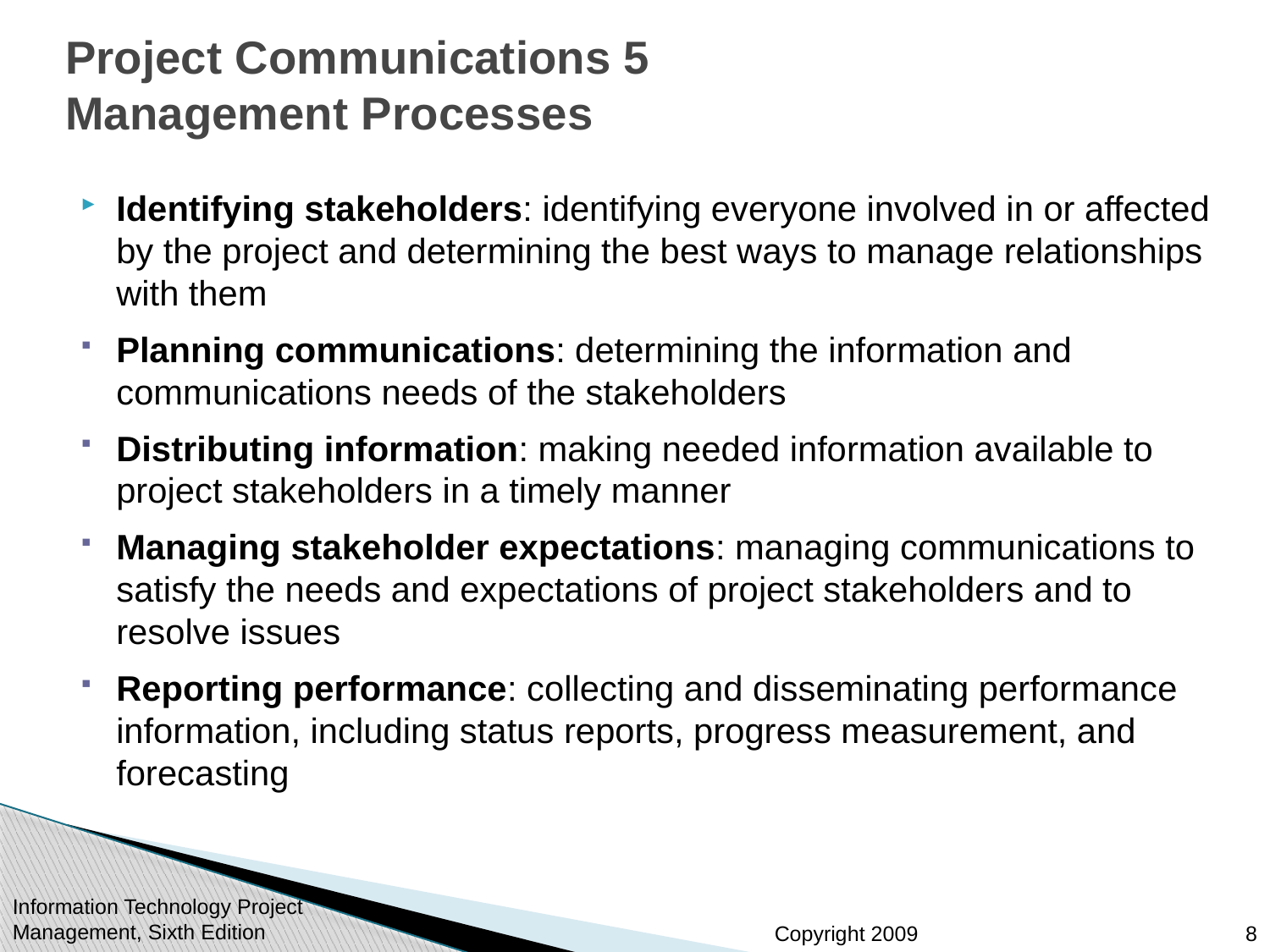

# Project Communications 5 Management Processes
Identifying stakeholders: identifying everyone involved in or affected by the project and determining the best ways to manage relationships with them
Planning communications: determining the information and communications needs of the stakeholders
Distributing information: making needed information available to project stakeholders in a timely manner
Managing stakeholder expectations: managing communications to satisfy the needs and expectations of project stakeholders and to resolve issues
Reporting performance: collecting and disseminating performance information, including status reports, progress measurement, and forecasting

Information Technology Project Management, Sixth Edition
8